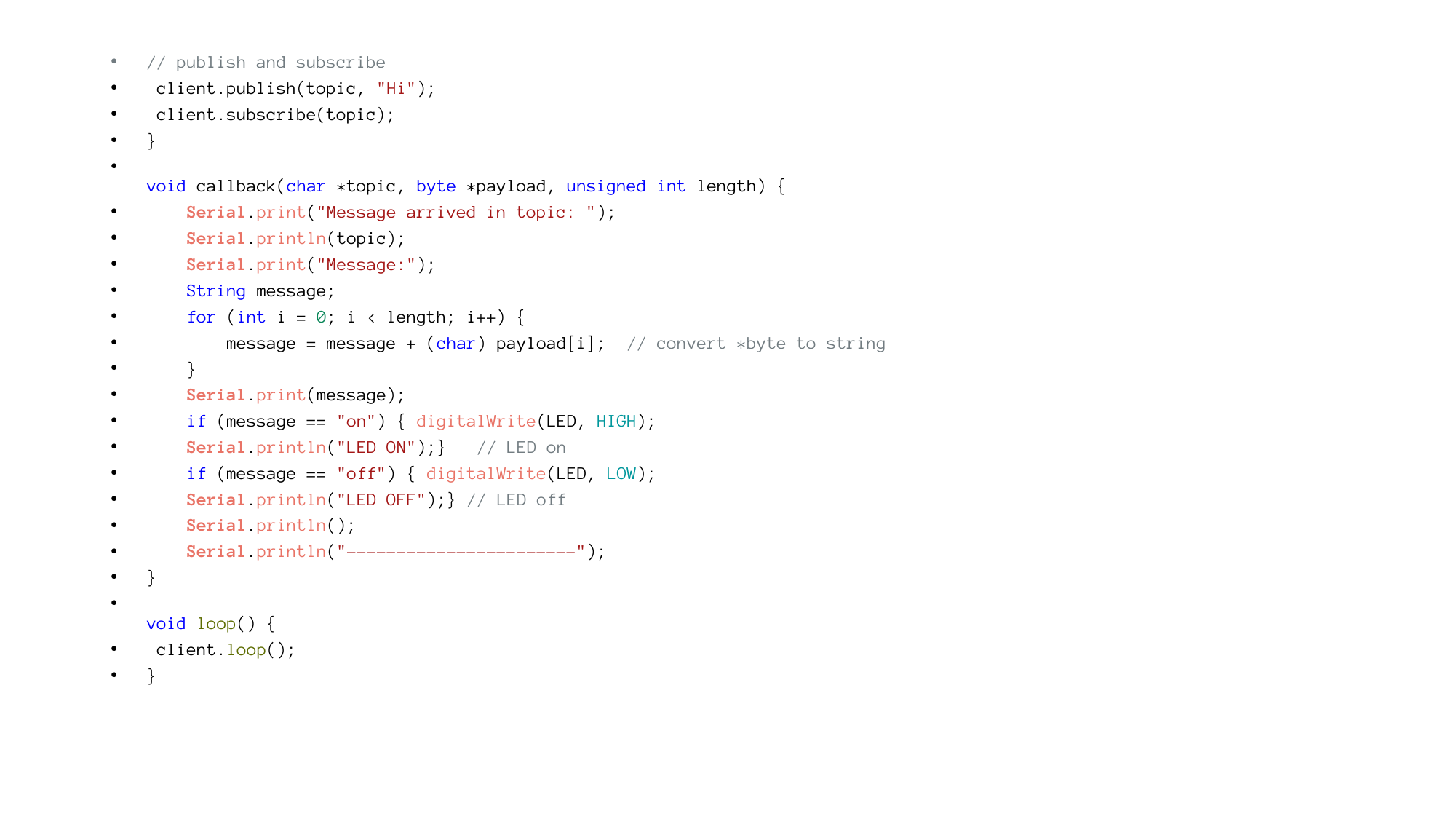

// publish and subscribe
 client.publish(topic, "Hi");
 client.subscribe(topic);
}
void callback(char *topic, byte *payload, unsigned int length) {
    Serial.print("Message arrived in topic: ");
    Serial.println(topic);
    Serial.print("Message:");
    String message;
    for (int i = 0; i < length; i++) {
        message = message + (char) payload[i];  // convert *byte to string
    }
    Serial.print(message);
    if (message == "on") { digitalWrite(LED, HIGH);
    Serial.println("LED ON");}   // LED on
    if (message == "off") { digitalWrite(LED, LOW);
    Serial.println("LED OFF");} // LED off
    Serial.println();
    Serial.println("-----------------------");
}
void loop() {
 client.loop();
}